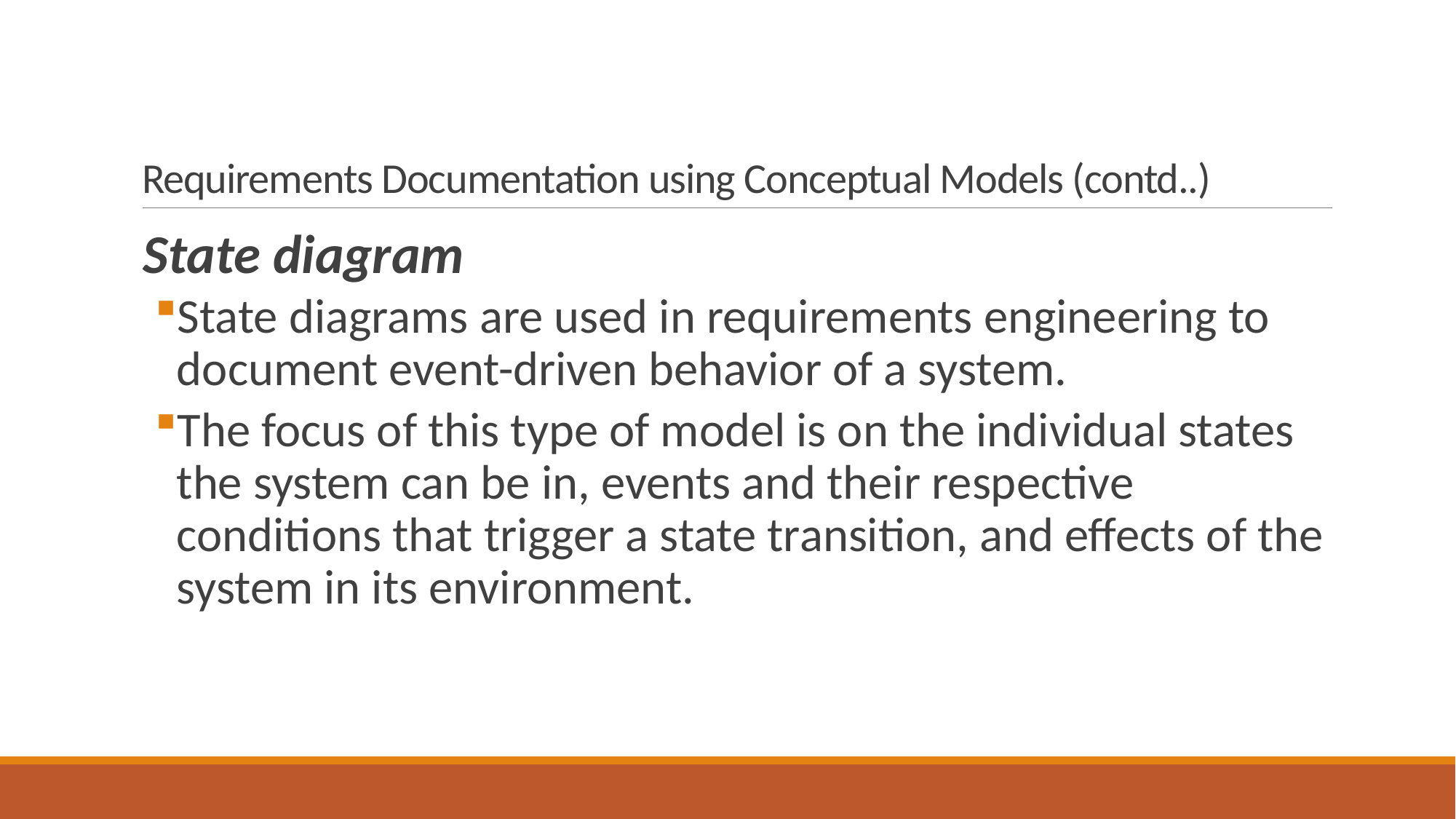

# Requirements Documentation using Conceptual Models (contd..)
State diagram
State diagrams are used in requirements engineering to document event-driven behavior of a system.
The focus of this type of model is on the individual states the system can be in, events and their respective conditions that trigger a state transition, and effects of the system in its environment.